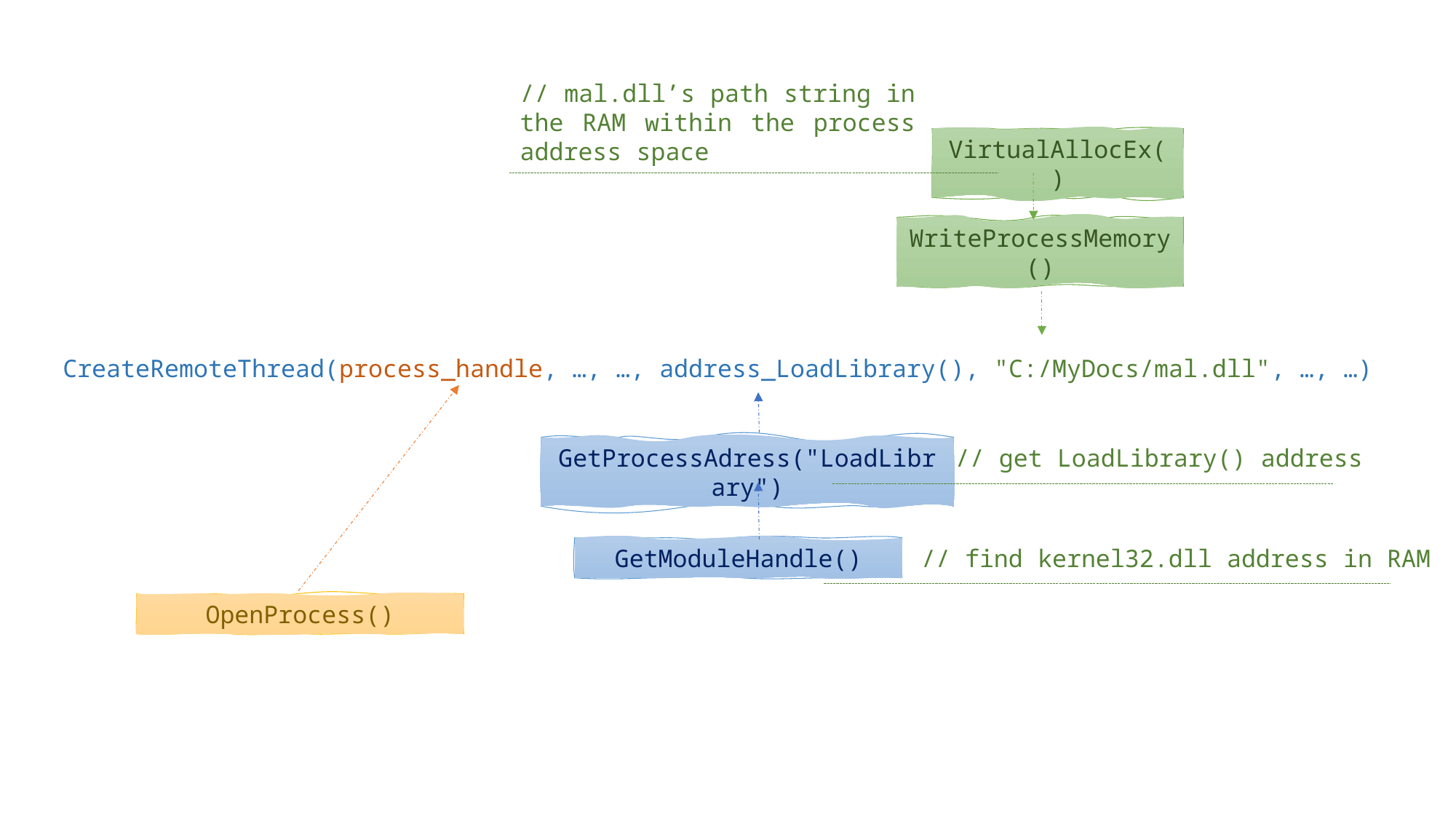

// mal.dll’s path string in the RAM within the process address space
VirtualAllocEx()​
WriteProcessMemory()​
CreateRemoteThread(process_handle, …, …, address_LoadLibrary(), "С:/MyDocs/mal.dll", …, …)
// get LoadLibrary() address
GetProcessAdress("LoadLibrary")
GetModuleHandle()
// find kernel32.dll address in RAM
OpenProcess()